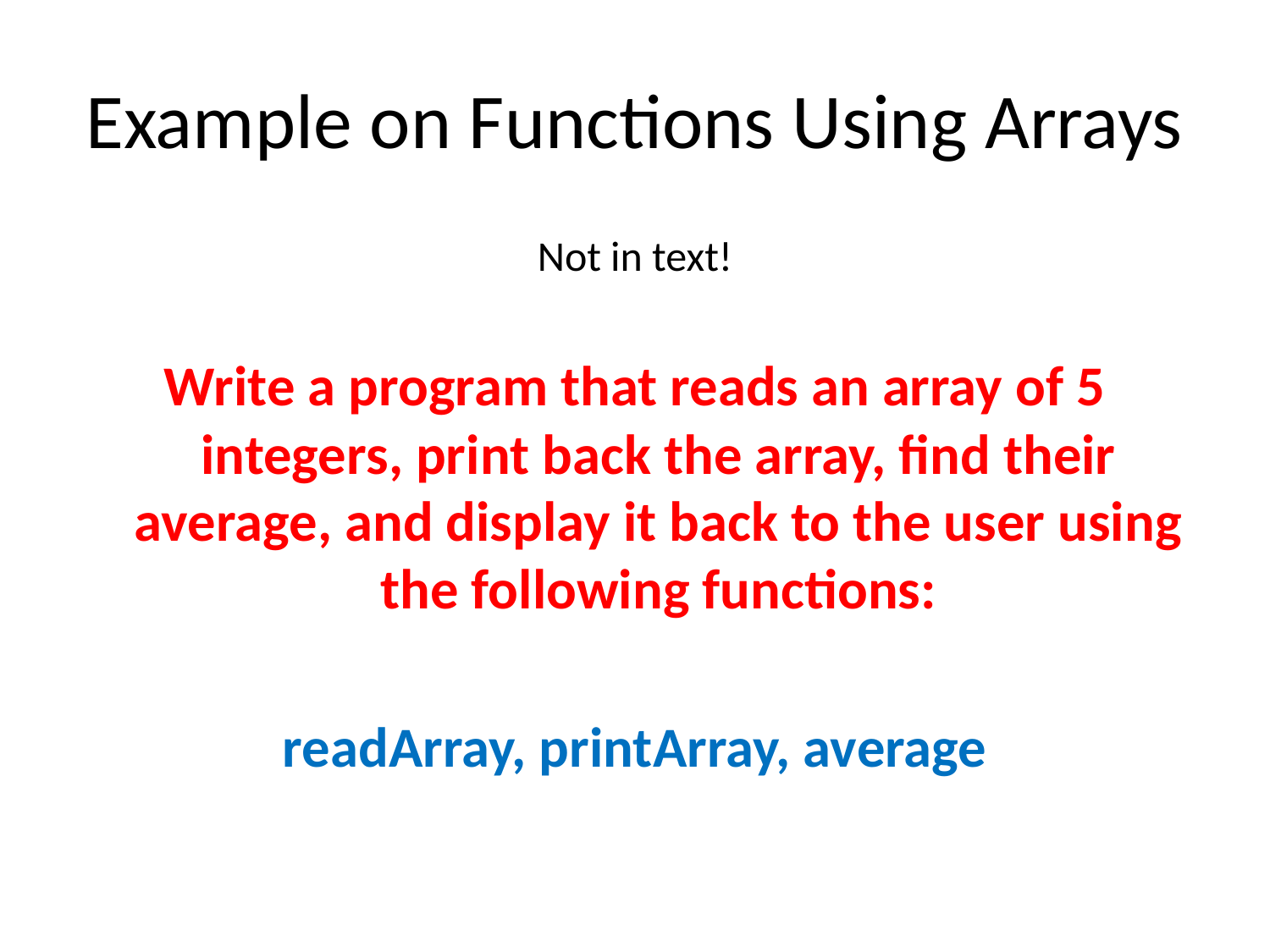

# Example on Functions Using Arrays
Not in text!

Write a program that reads an array of 5 integers, print back the array, find their average, and display it back to the user using the following functions:

readArray, printArray, average